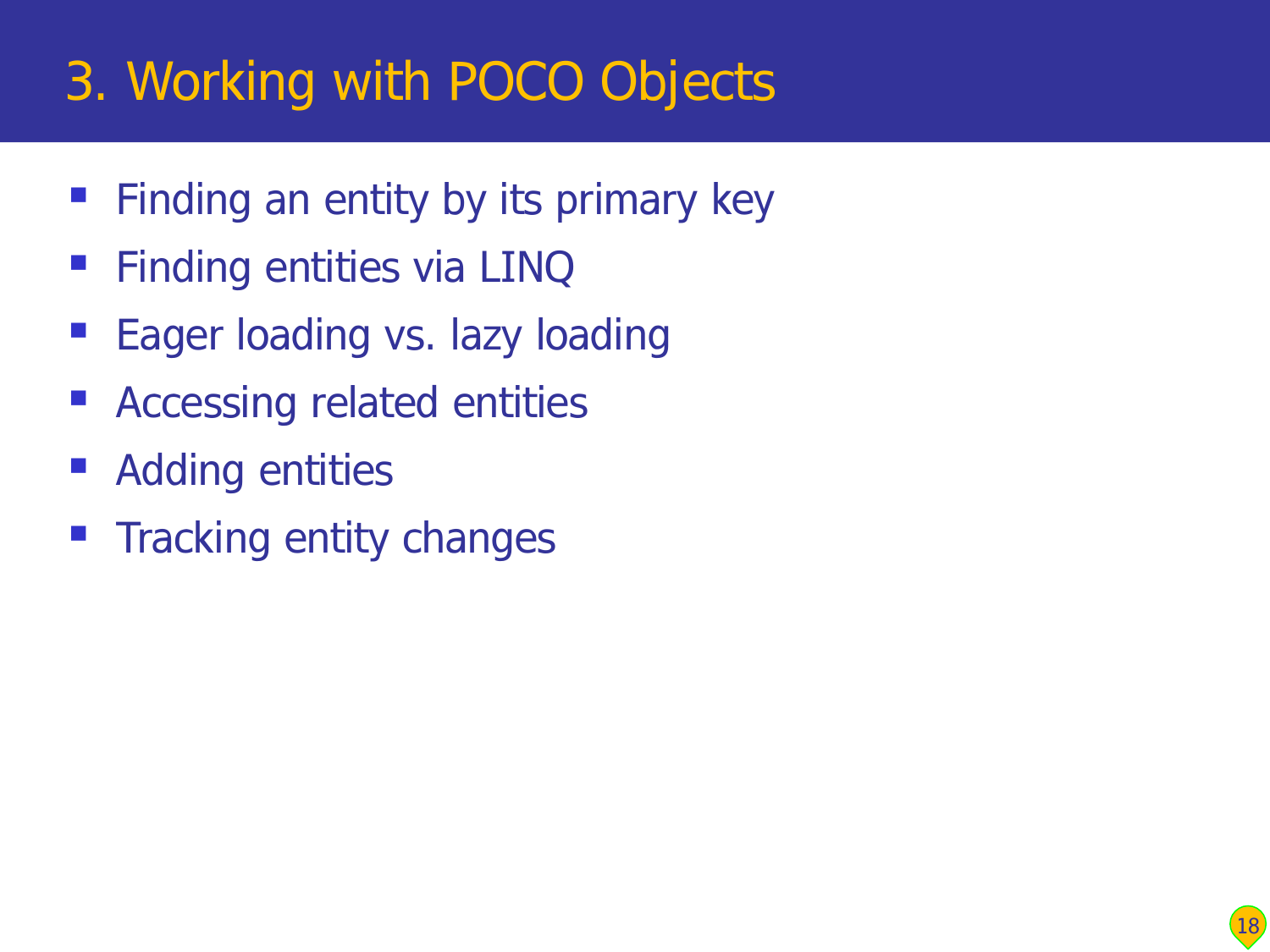

# 3. Working with POCO Objects
Finding an entity by its primary key
Finding entities via LINQ
Eager loading vs. lazy loading
Accessing related entities
Adding entities
Tracking entity changes
18